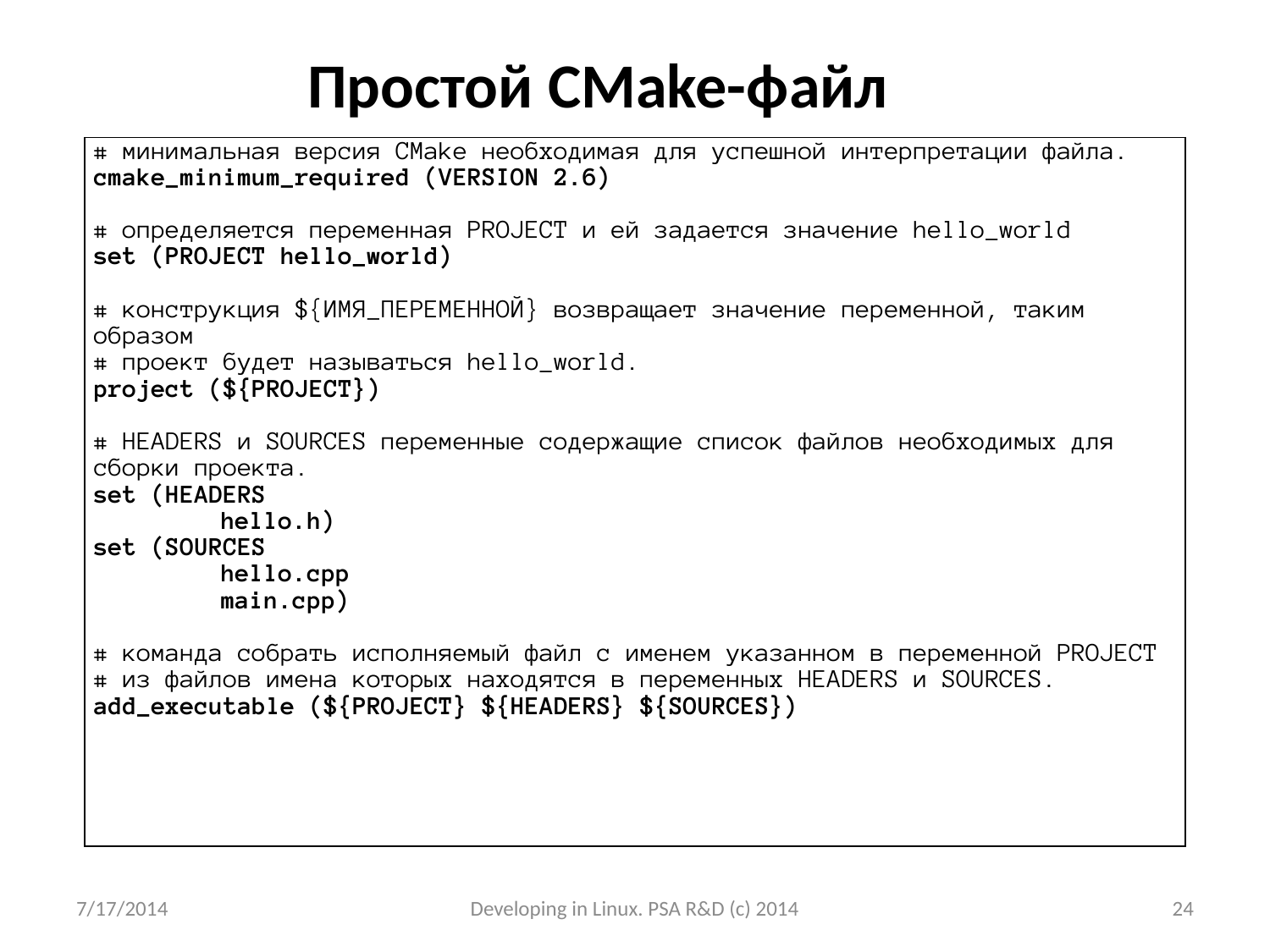

# Простой CMake-файл
| # минимальная версия CMake необходимая для успешной интерпретации файла. cmake\_minimum\_required (VERSION 2.6) # определяется переменная PROJECT и ей задается значение hello\_world set (PROJECT hello\_world)   # конструкция ${ИМЯ\_ПЕРЕМЕННОЙ} возвращает значение переменной, таким образом # проект будет называться hello\_world. project (${PROJECT}) # HEADERS и SOURCES переменные содержащие список файлов необходимых для сборки проекта. set (HEADERS hello.h) set (SOURCES hello.cpp main.cpp)   # команда собрать исполняемый файл с именем указанном в переменной PROJECT # из файлов имена которых находятся в переменных HEADERS и SOURCES. add\_executable (${PROJECT} ${HEADERS} ${SOURCES}) |
| --- |
7/17/2014
Developing in Linux. PSA R&D (c) 2014
24